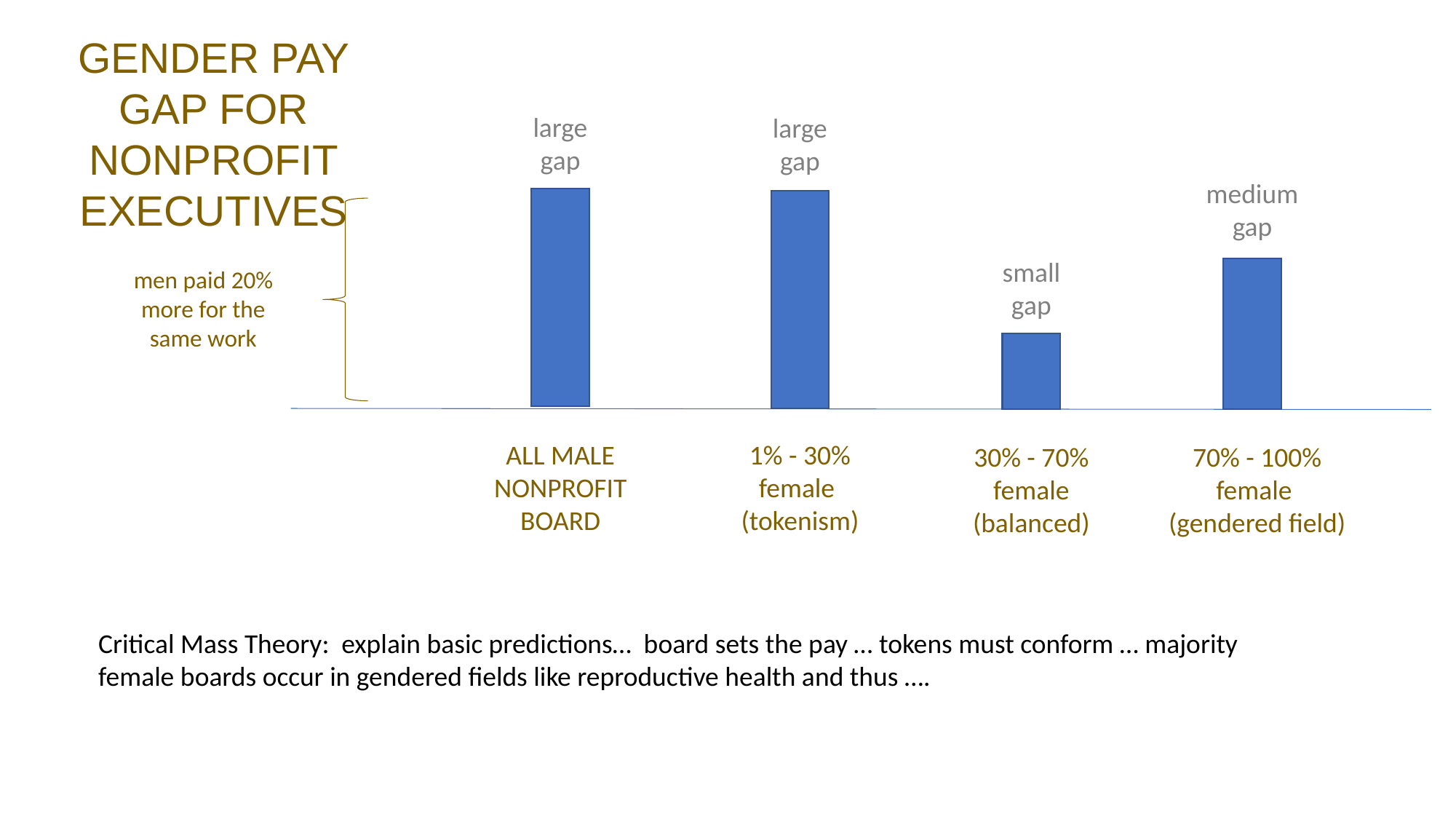

Gender Pay Gap For nonprofit
executives
large
gap
large
gap
medium
gap

small
gap

men paid 20% more for the same work

ALL MALE NONPROFIT BOARD
1% - 30% female
(tokenism)
30% - 70% female
(balanced)
70% - 100% female
(gendered field)
Critical Mass Theory:  explain basic predictions…  board sets the pay … tokens must conform … majority female boards occur in gendered fields like reproductive health and thus ….